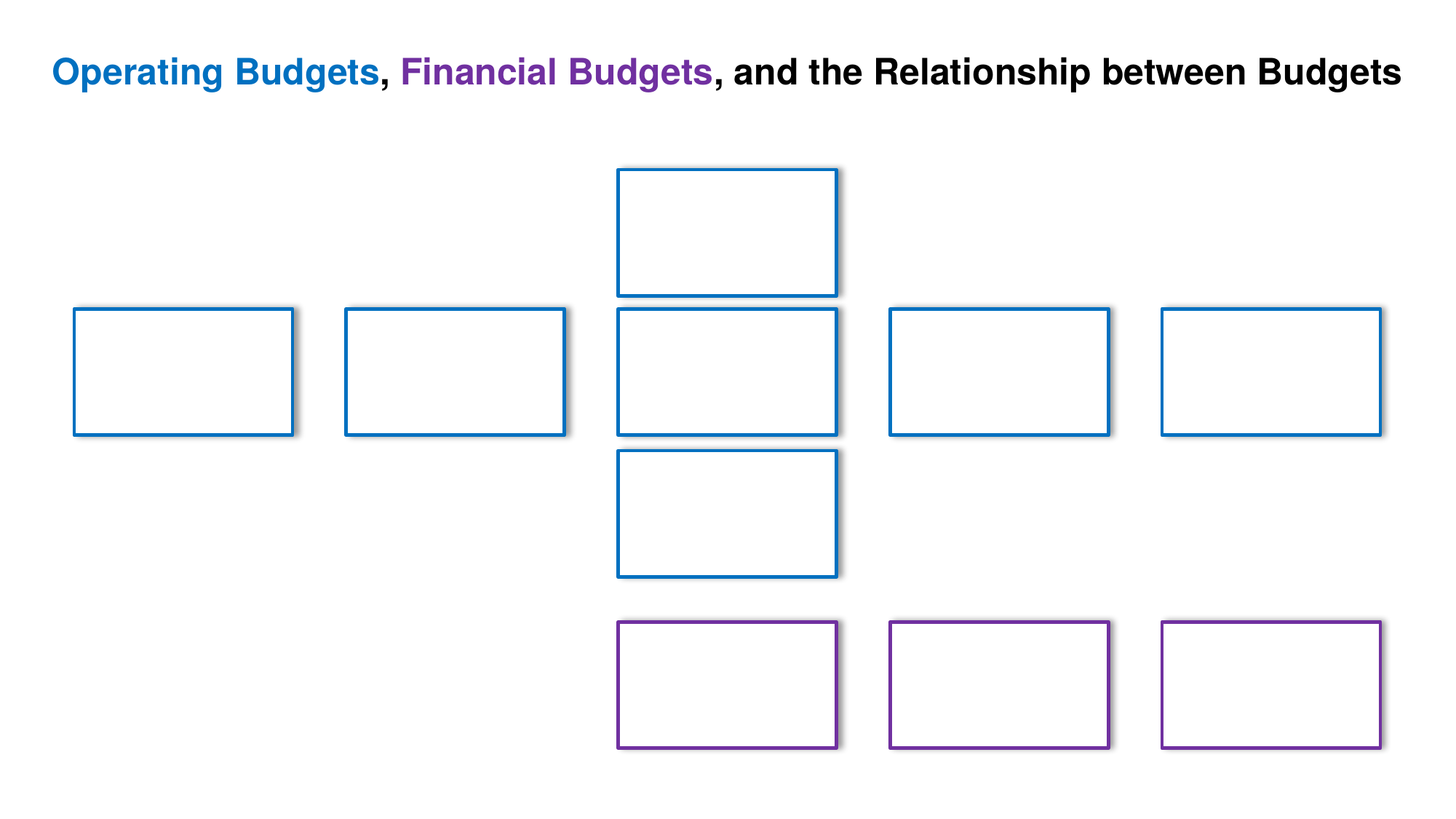

Operating Budgets, Financial Budgets, and the Relationship between Budgets